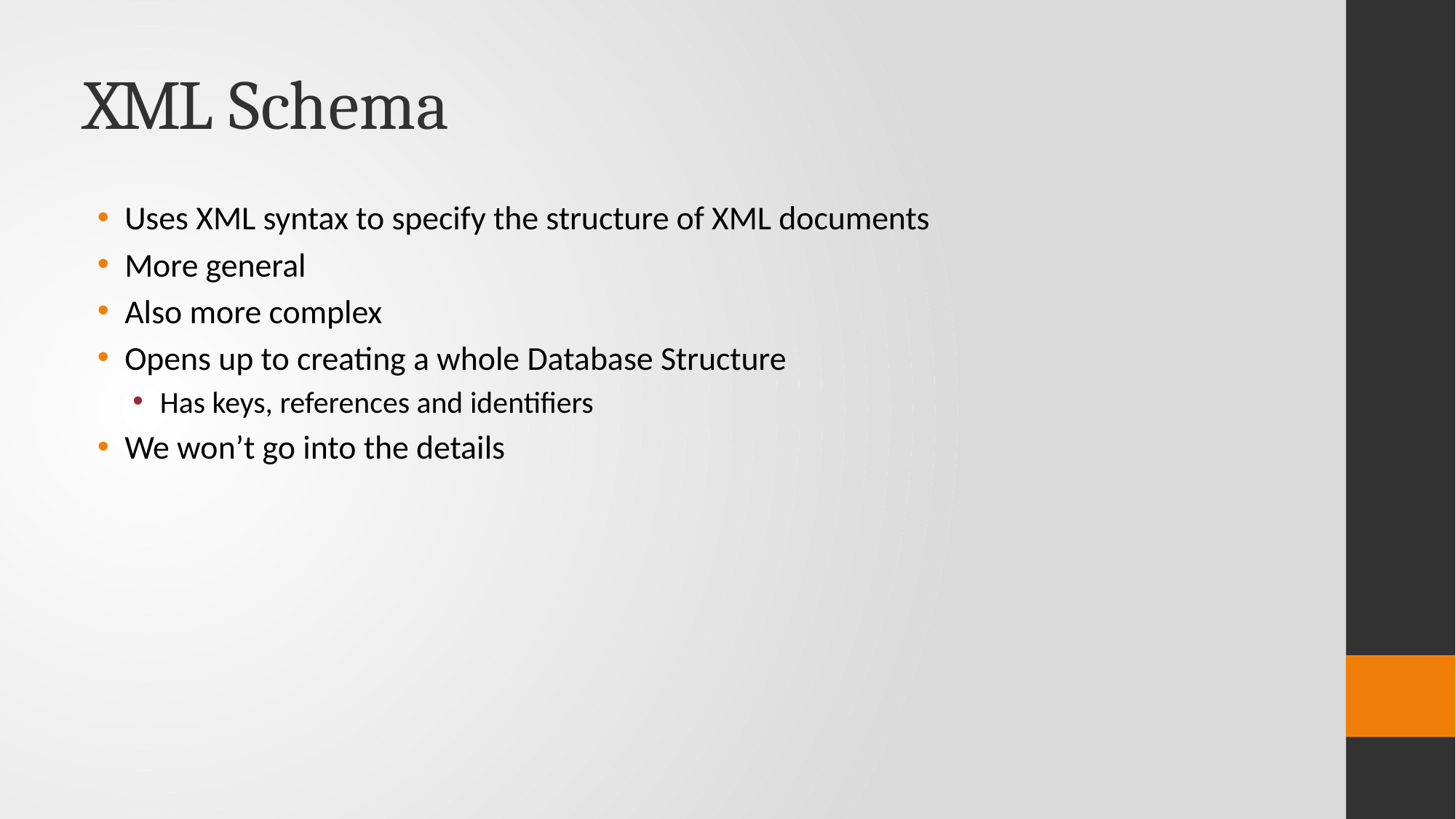

# XML Schema
Uses XML syntax to specify the structure of XML documents
More general
Also more complex
Opens up to creating a whole Database Structure
Has keys, references and identifiers
We won’t go into the details